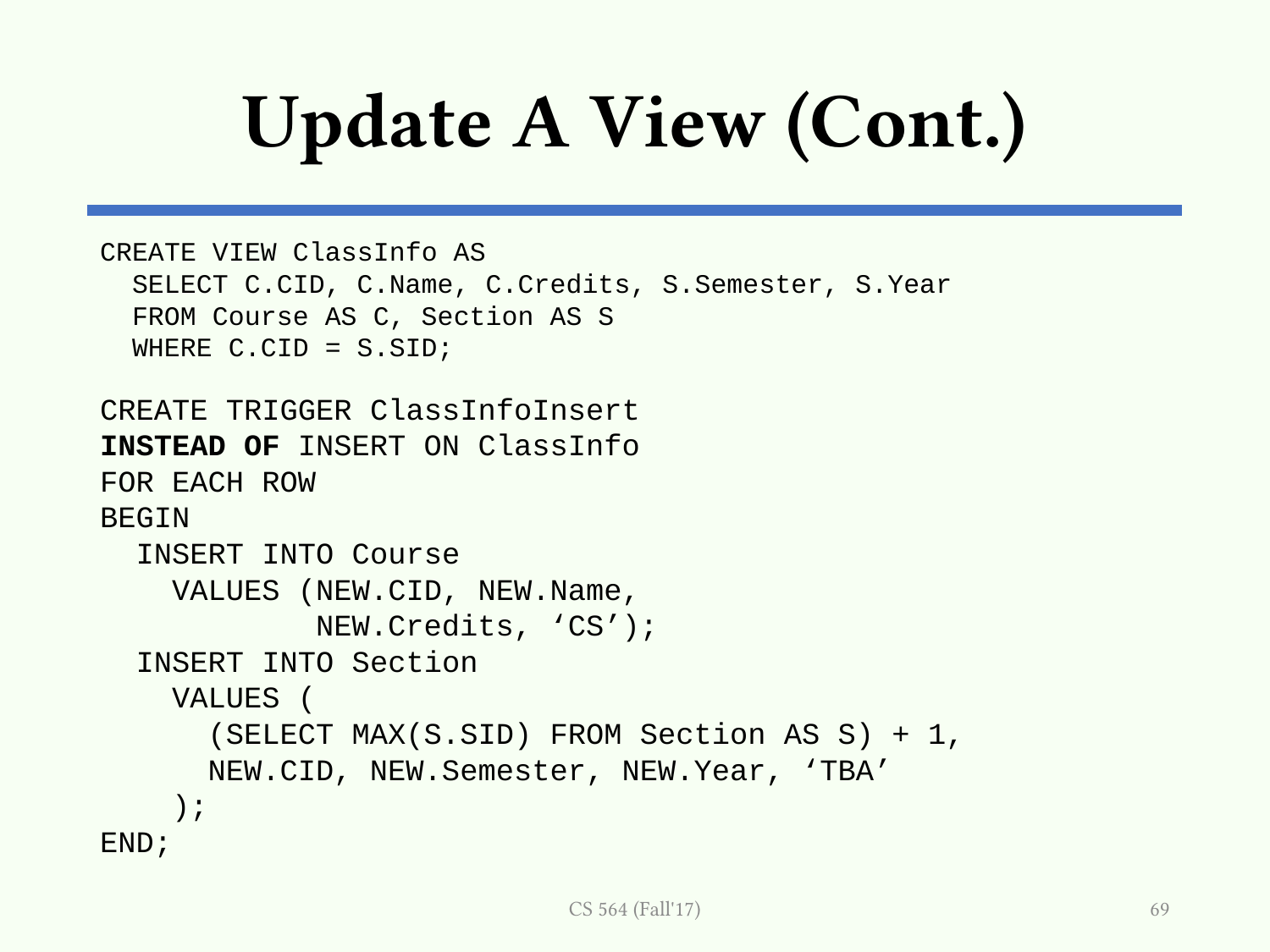

# Update A View (Cont.)
CREATE VIEW ClassInfo AS
  SELECT C.CID, C.Name, C.Credits, S.Semester, S.Year
  FROM Course AS C, Section AS S
  WHERE C.CID = S.SID;
CREATE TRIGGER ClassInfoInsert
INSTEAD OF INSERT ON ClassInfo
FOR EACH ROW
BEGIN
  INSERT INTO Course
    VALUES (NEW.CID, NEW.Name,
            NEW.Credits, ‘CS’);
  INSERT INTO Section
    VALUES (
      (SELECT MAX(S.SID) FROM Section AS S) + 1,
      NEW.CID, NEW.Semester, NEW.Year, ‘TBA’
    );
END;
CS 564 (Fall'17)
69